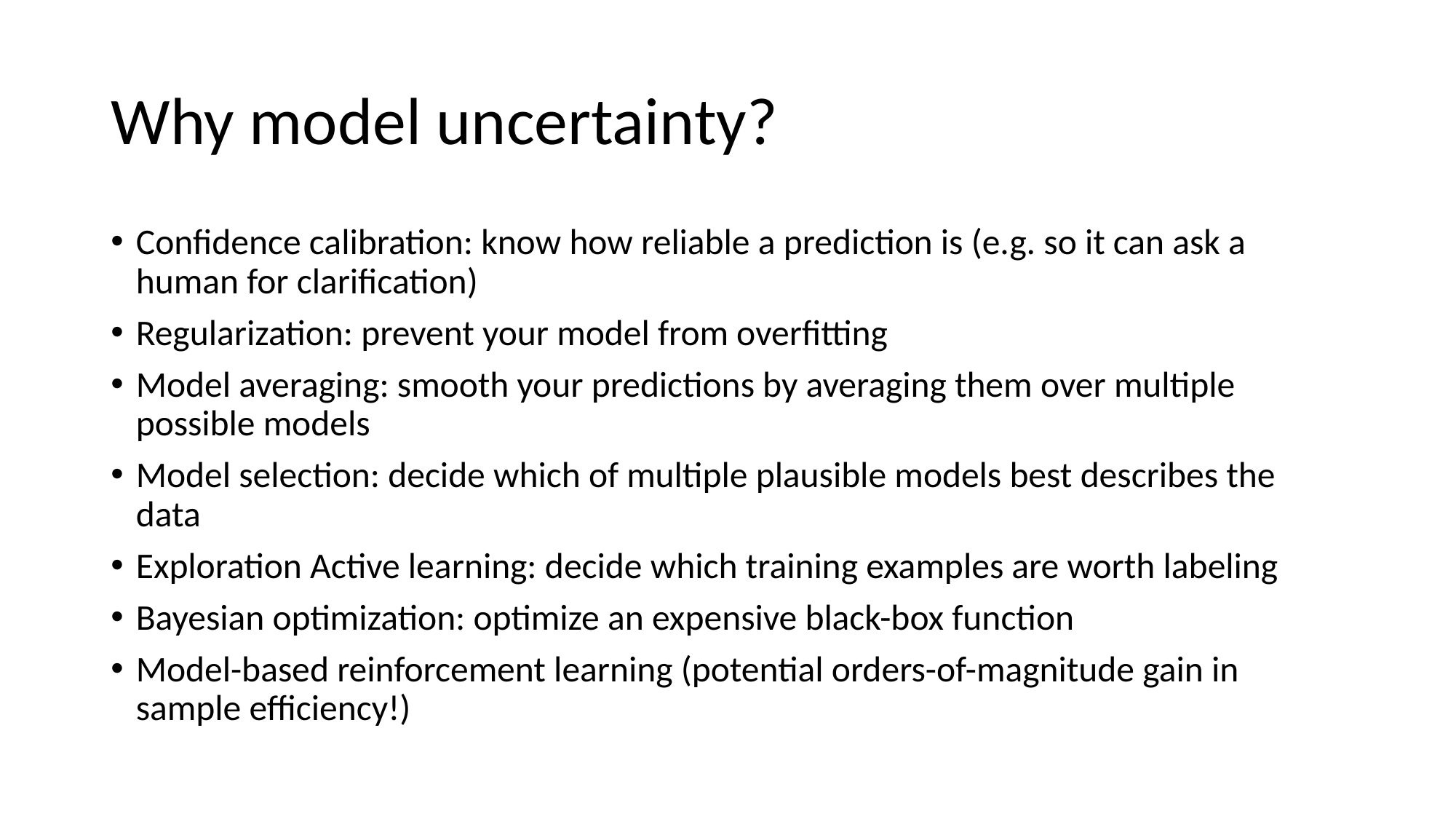

# Why model uncertainty?
Confidence calibration: know how reliable a prediction is (e.g. so it can ask a human for clarification)
Regularization: prevent your model from overfitting
Model averaging: smooth your predictions by averaging them over multiple possible models
Model selection: decide which of multiple plausible models best describes the data
Exploration Active learning: decide which training examples are worth labeling
Bayesian optimization: optimize an expensive black-box function
Model-based reinforcement learning (potential orders-of-magnitude gain in sample efficiency!)